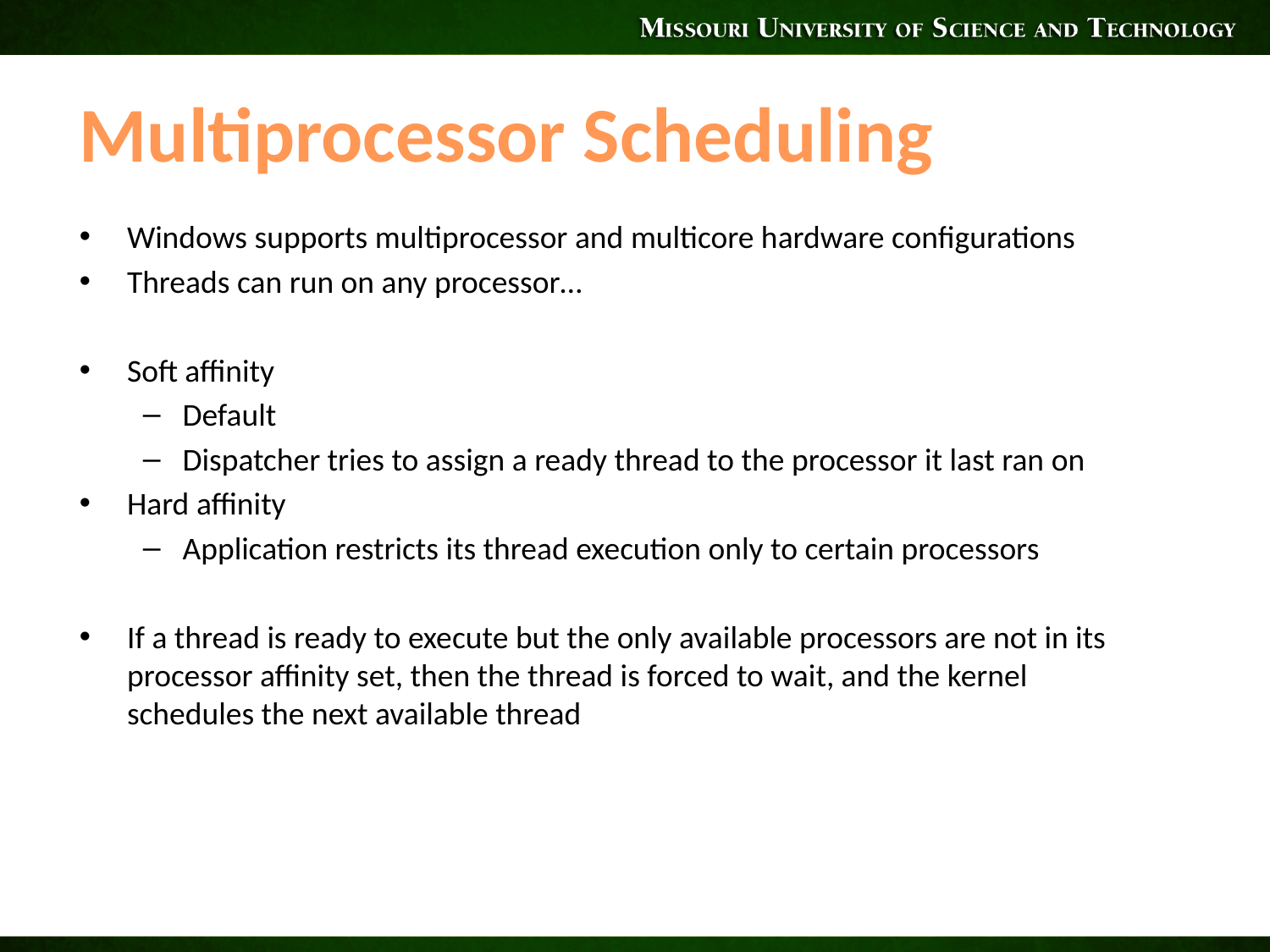

# Multiprocessor Scheduling
Windows supports multiprocessor and multicore hardware configurations
Threads can run on any processor…

Soft affinity
Default
Dispatcher tries to assign a ready thread to the processor it last ran on
Hard affinity
Application restricts its thread execution only to certain processors

If a thread is ready to execute but the only available processors are not in its processor affinity set, then the thread is forced to wait, and the kernel schedules the next available thread